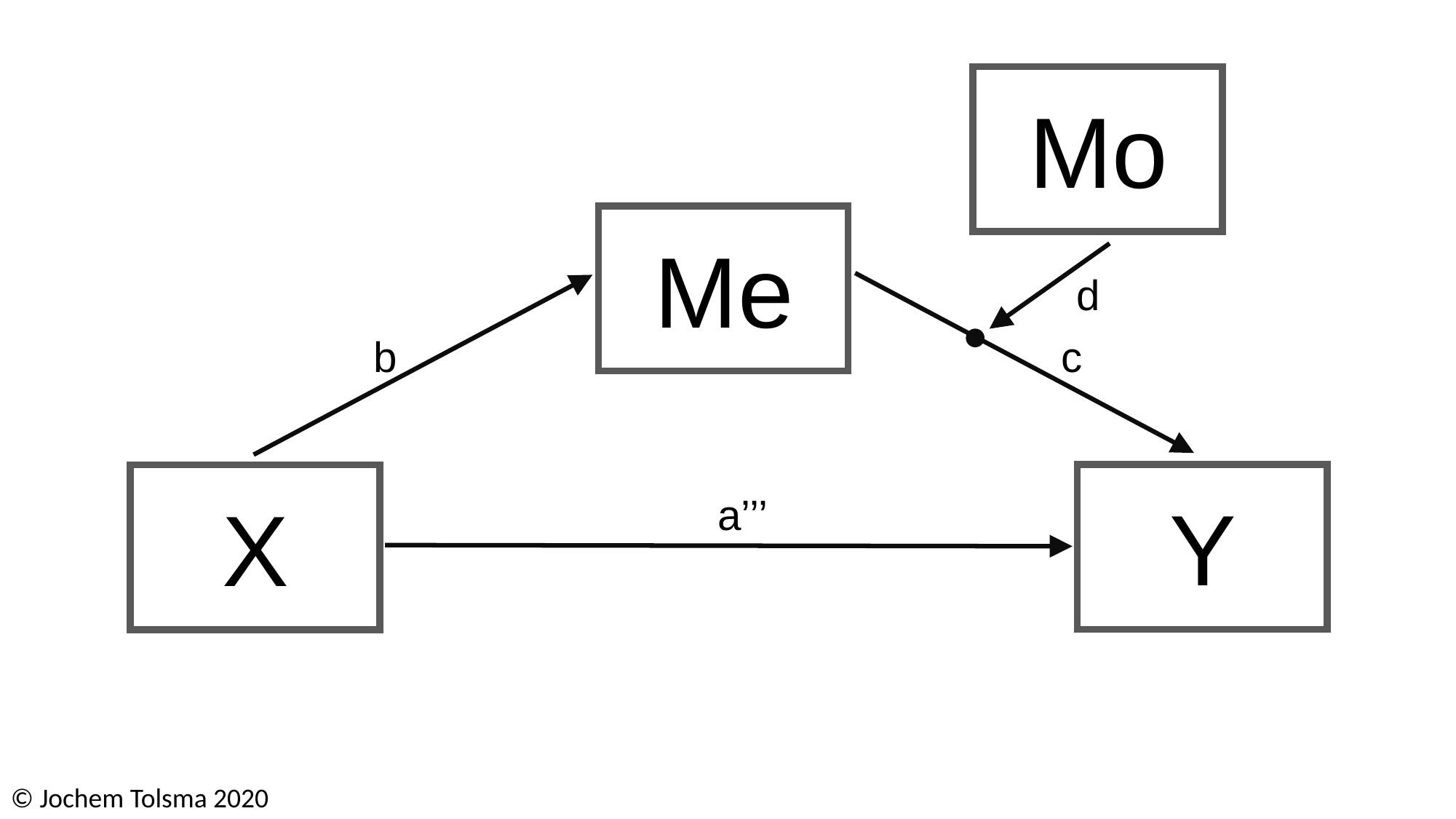

Mo

Me
d
b
c

Y

X
a’’’
© Jochem Tolsma 2020